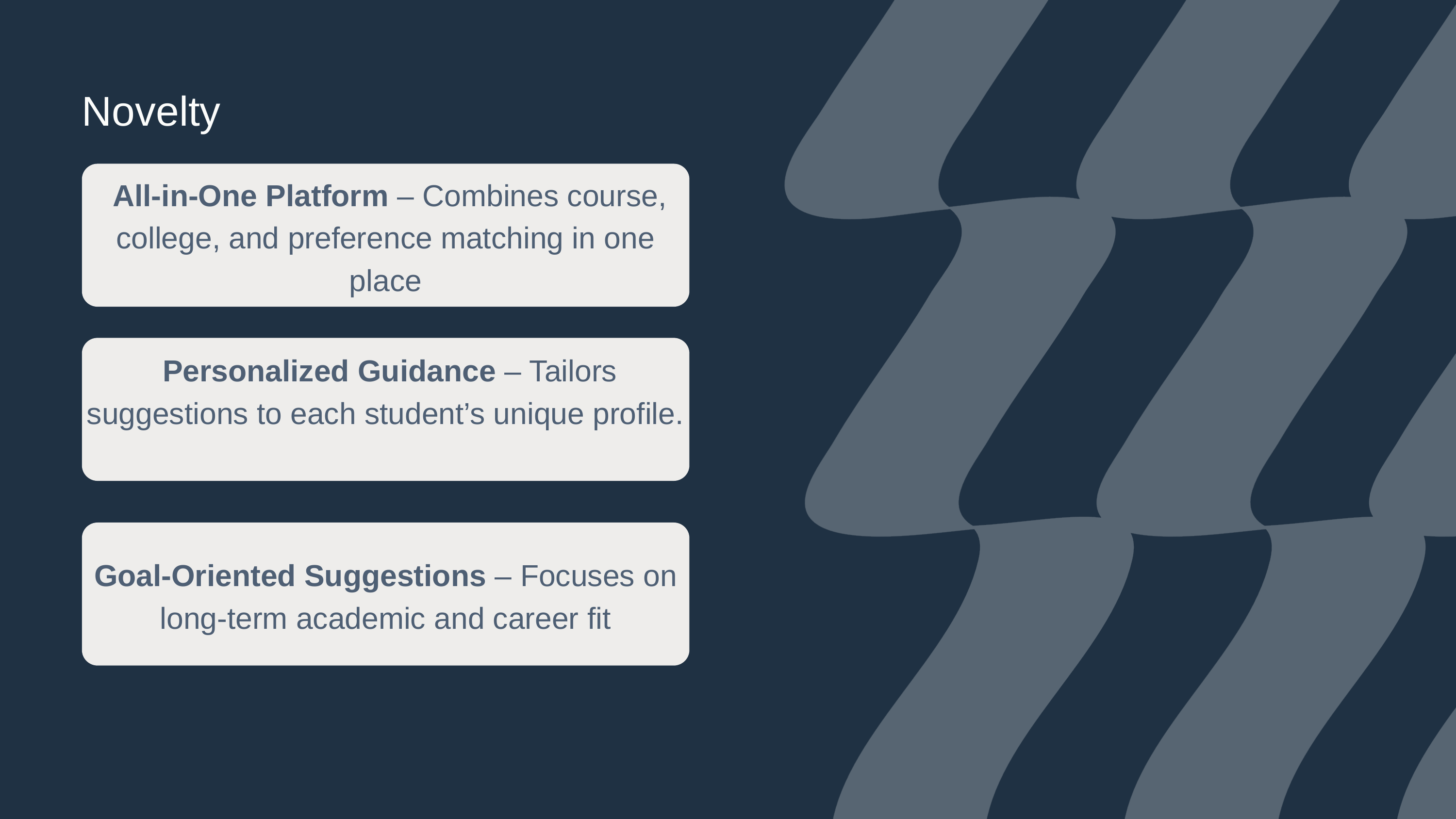

Novelty

 All-in-One Platform – Combines course, college, and preference matching in one place

 Personalized Guidance – Tailors suggestions to each student’s unique profile.

Goal-Oriented Suggestions – Focuses on long-term academic and career fit